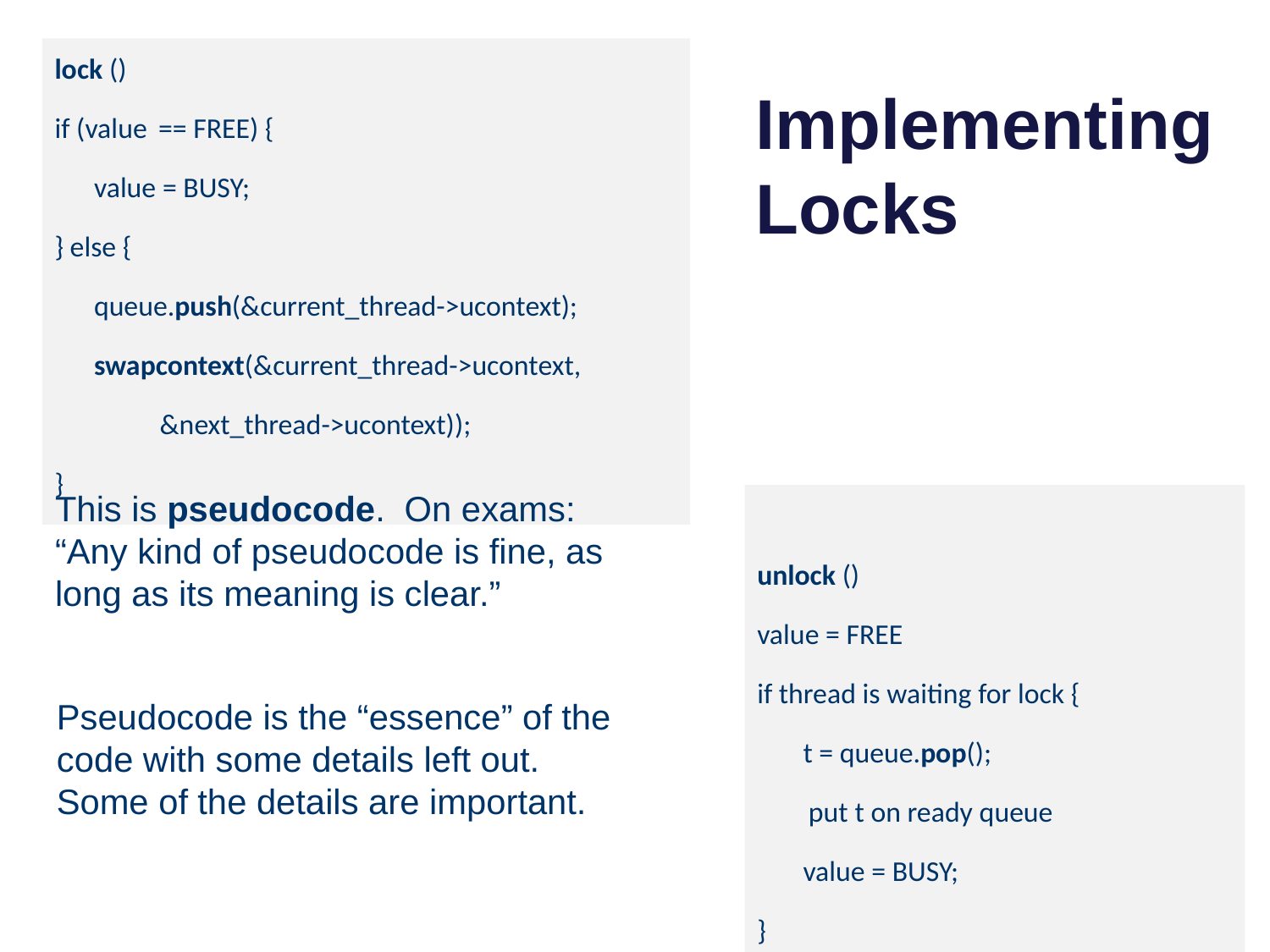

lock ()
if (value == FREE) {
      value = BUSY;
} else {
      queue.push(&current_thread->ucontext);
      swapcontext(&current_thread->ucontext,
                &next_thread->ucontext));
}
# Implementing Locks
This is pseudocode.  On exams: “Any kind of pseudocode is fine, as long as its meaning is clear.”

unlock ()
value = FREE
if thread is waiting for lock {
       t = queue.pop();
     put t on ready queue
       value = BUSY;
}
Pseudocode is the “essence” of the code with some details left out.  Some of the details are important.